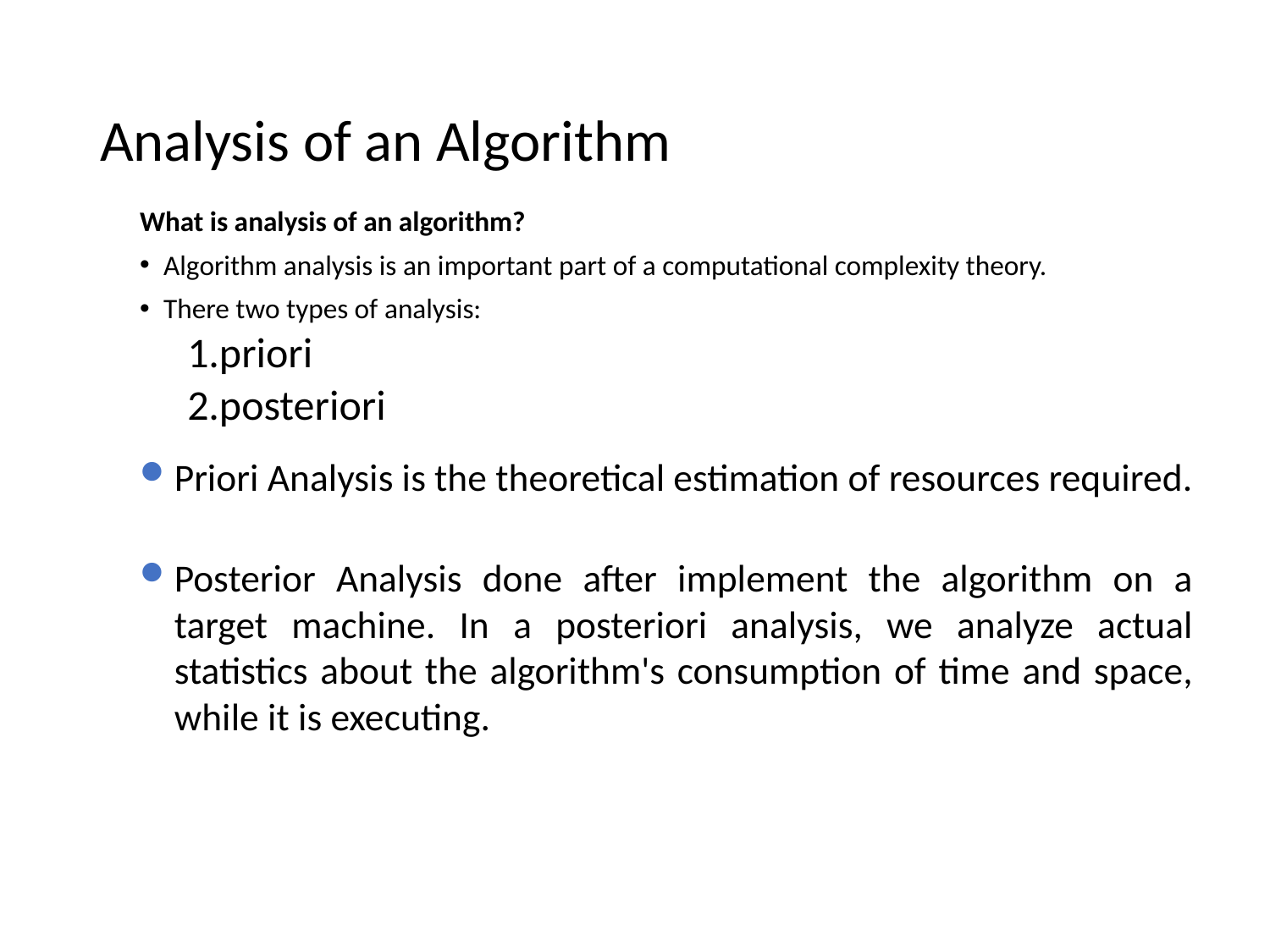

# Analysis of an Algorithm
What is analysis of an algorithm?
Algorithm analysis is an important part of a computational complexity theory.
There two types of analysis:
1.priori
2.posteriori

Priori Analysis is the theoretical estimation of resources required.
Posterior Analysis done after implement the algorithm on a target machine. In a posteriori analysis, we analyze actual statistics about the algorithm's consumption of time and space, while it is executing.